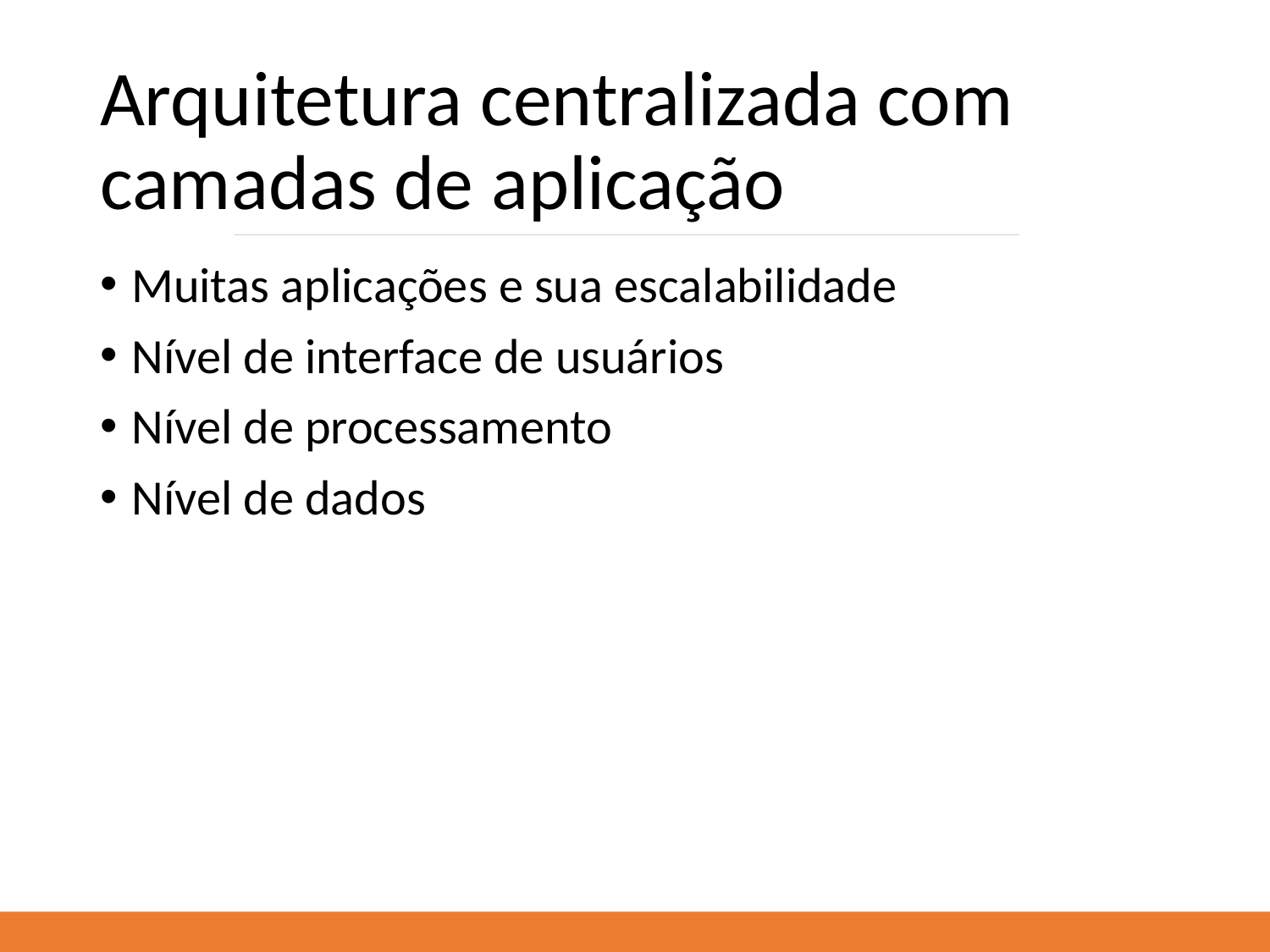

# Arquitetura centralizada com camadas de aplicação
Muitas aplicações e sua escalabilidade
Nível de interface de usuários
Nível de processamento
Nível de dados